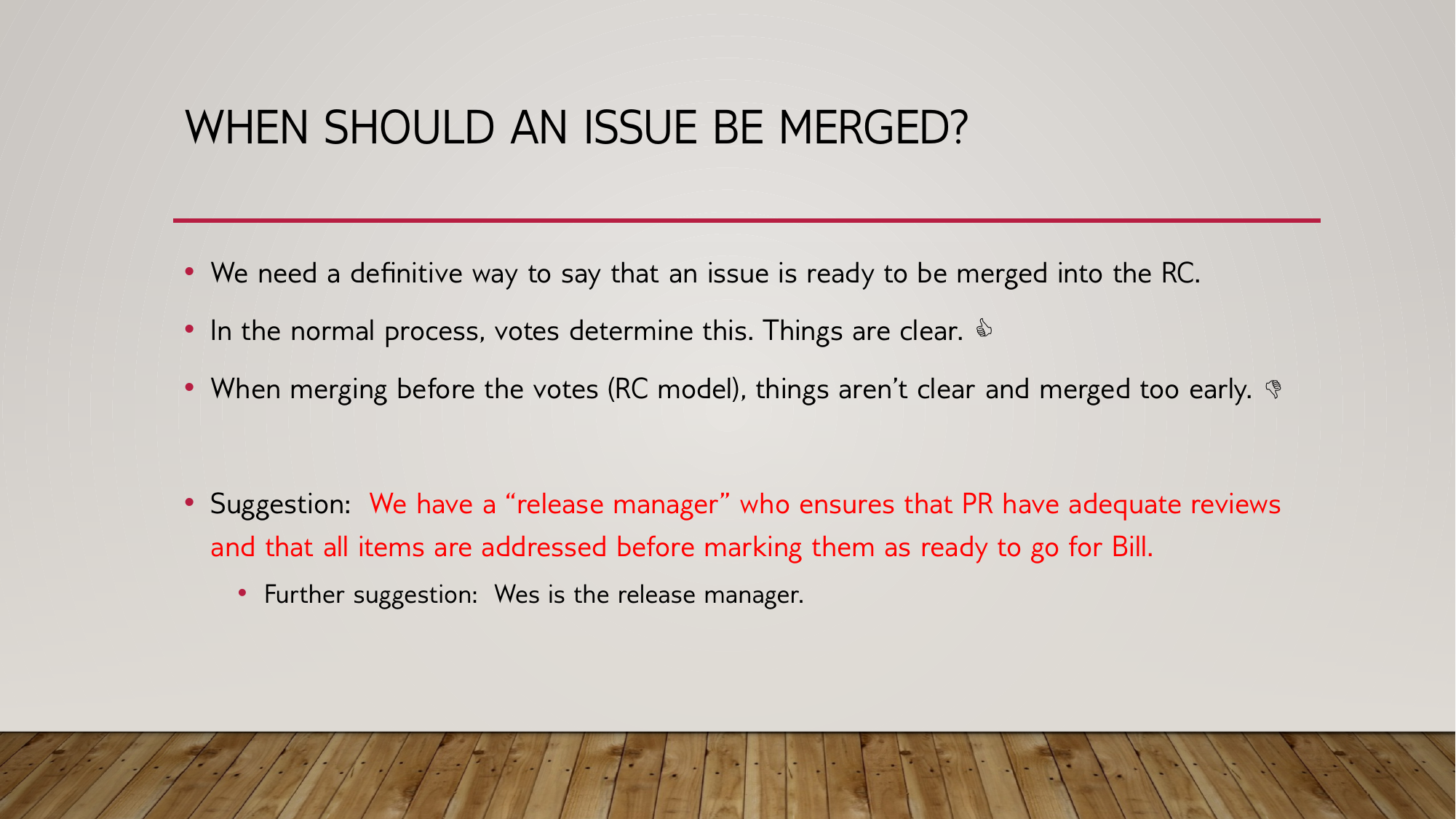

# When Should an Issue be Merged?
We need a definitive way to say that an issue is ready to be merged into the RC.
In the normal process, votes determine this. Things are clear. 👍
When merging before the votes (RC model), things aren’t clear and merged too early. 👎

Suggestion:  We have a “release manager” who ensures that PR have adequate reviews and that all items are addressed before marking them as ready to go for Bill.
Further suggestion:  Wes is the release manager.